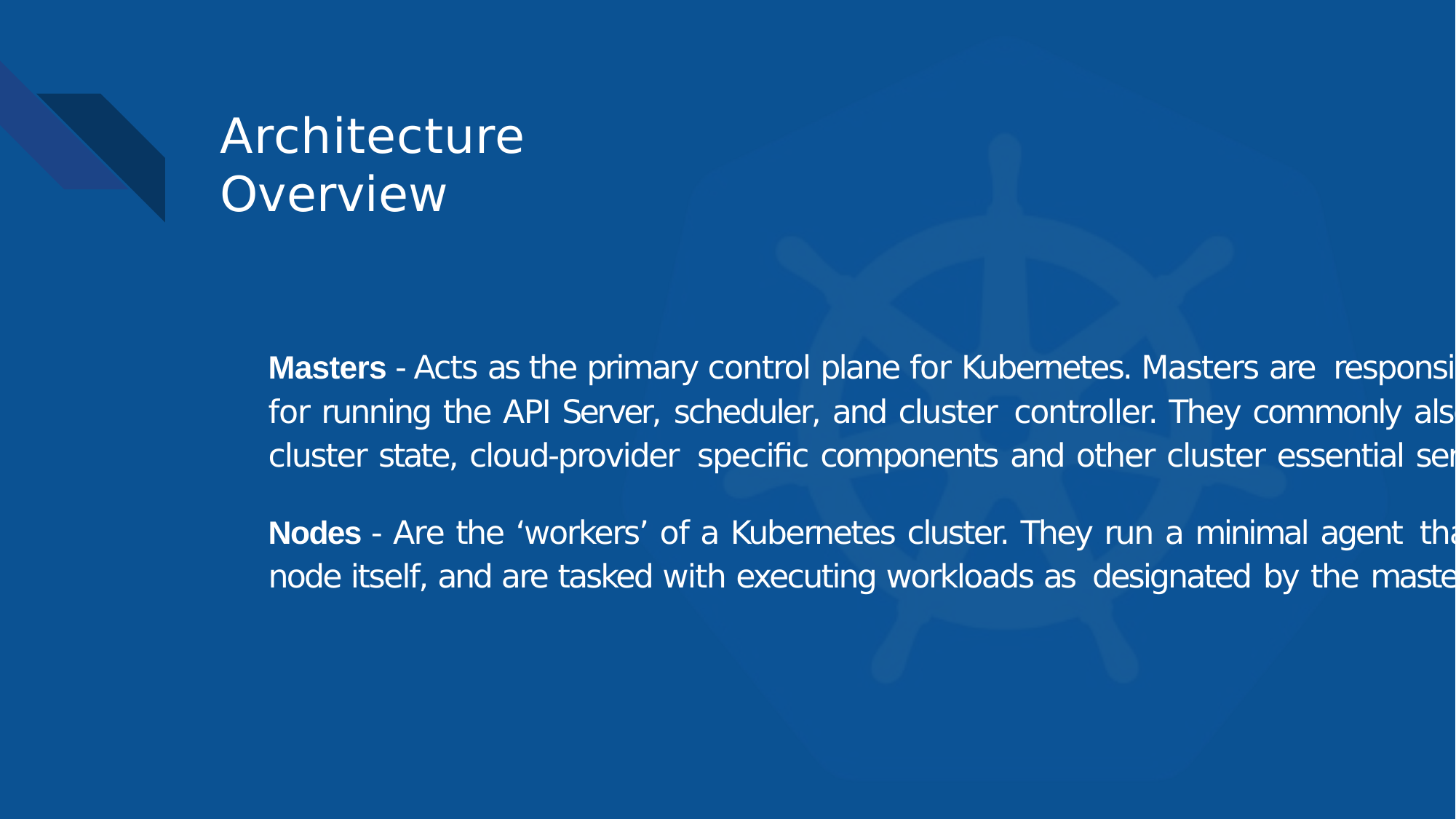

# Architecture Overview
Masters - Acts as the primary control plane for Kubernetes. Masters are  responsible at a minimum for running the API Server, scheduler, and cluster  controller. They commonly also manage storing cluster state, cloud-provider  specific components and other cluster essential services.
Nodes - Are the ‘workers’ of a Kubernetes cluster. They run a minimal agent  that manages the node itself, and are tasked with executing workloads as  designated by the master.